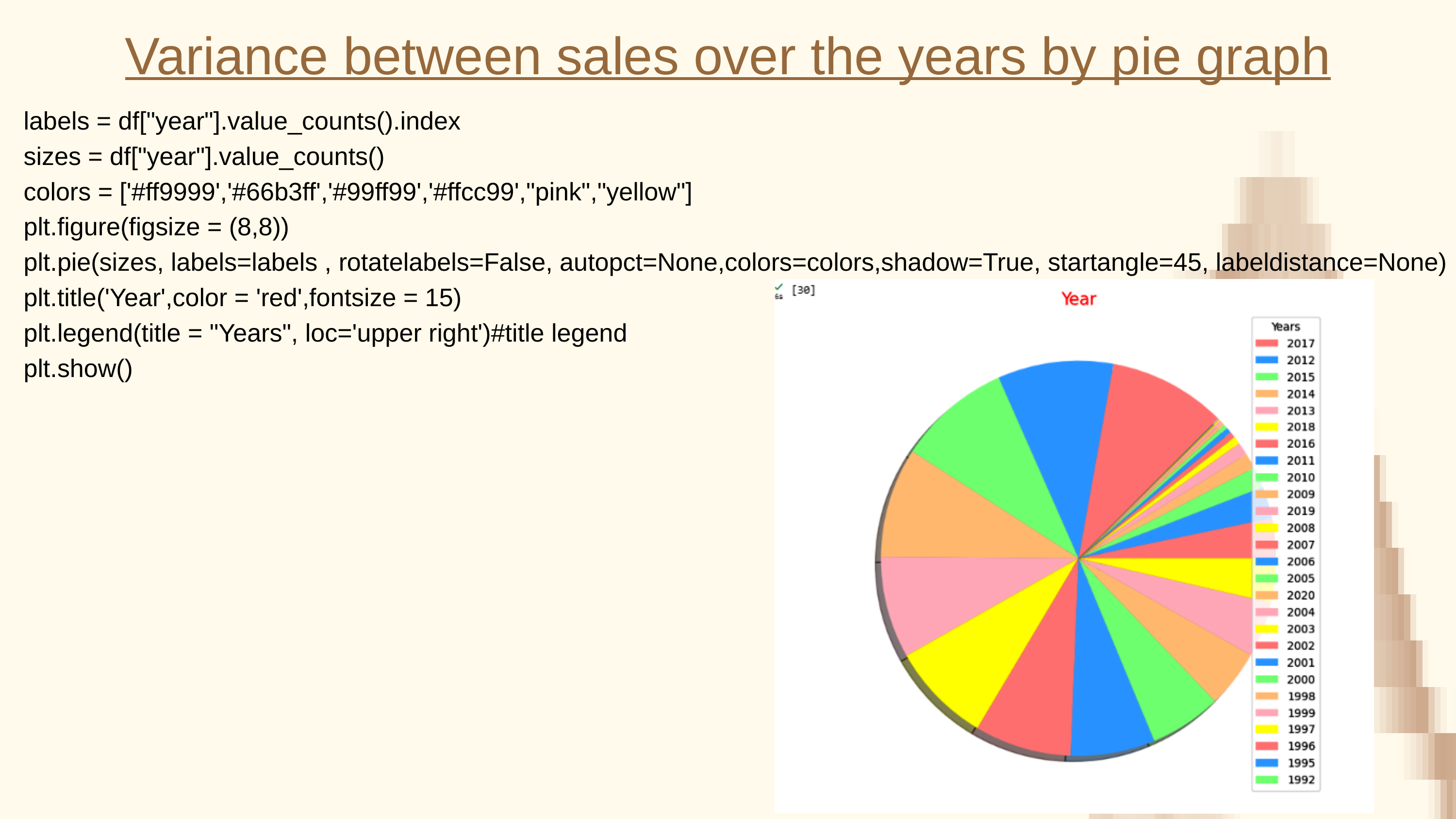

Variance between sales over the years by pie graph
labels = df["year"].value_counts().index
sizes = df["year"].value_counts()
colors = ['#ff9999','#66b3ff','#99ff99','#ffcc99',"pink","yellow"]
plt.figure(figsize = (8,8))
plt.pie(sizes, labels=labels , rotatelabels=False, autopct=None,colors=colors,shadow=True, startangle=45, labeldistance=None)
plt.title('Year',color = 'red',fontsize = 15)
plt.legend(title = "Years", loc='upper right')#title legend
plt.show()